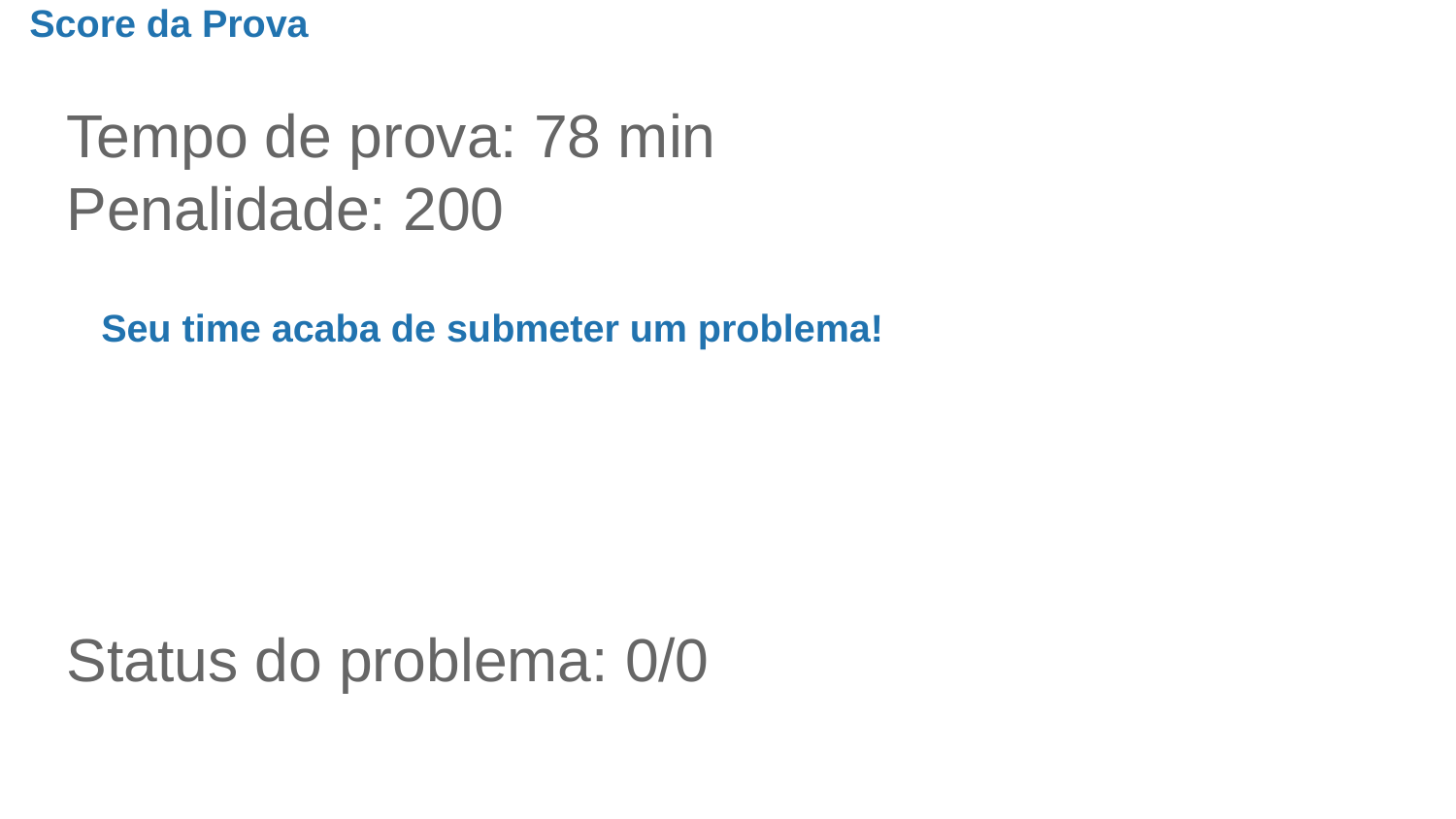

Score da Prova

Tempo de prova: 78 min
Penalidade: 200

Seu time acaba de submeter um problema!

Status do problema: 0/0